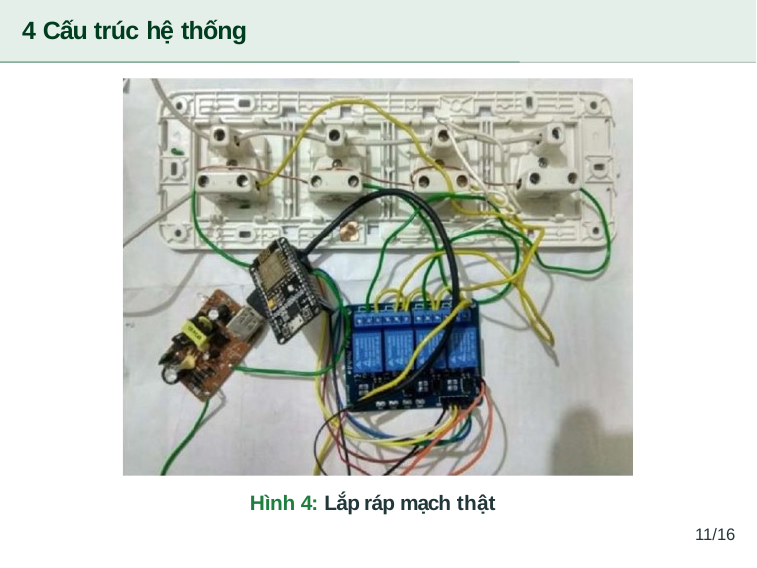

4 Cấu trúc hệ thống

Hình 4: Lắp ráp mạch thật
11/16